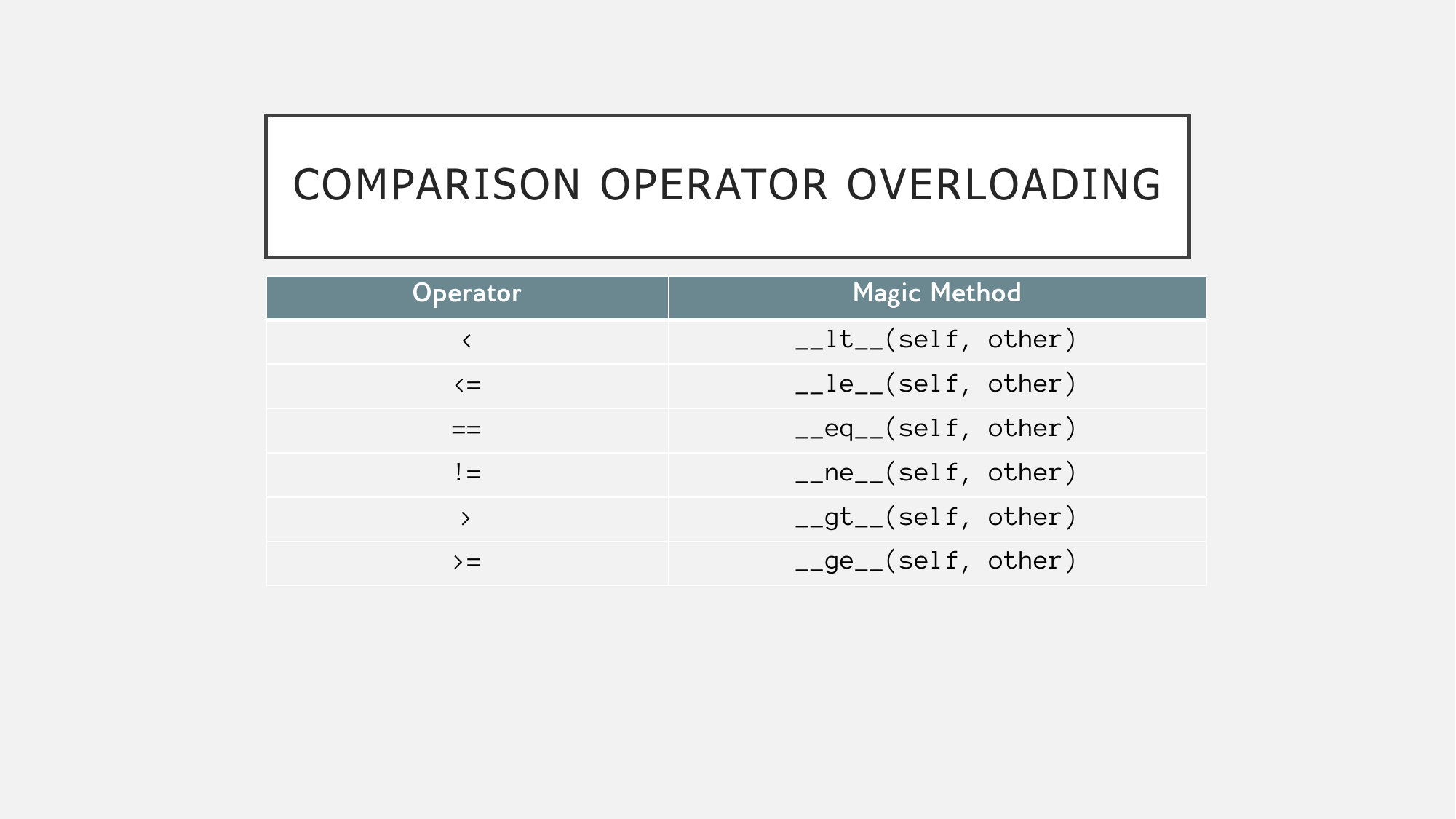

# COmparison Operator overloading
| Operator | Magic Method |
| --- | --- |
| < | \_\_lt\_\_(self, other) |
| <= | \_\_le\_\_(self, other) |
| == | \_\_eq\_\_(self, other) |
| != | \_\_ne\_\_(self, other) |
| > | \_\_gt\_\_(self, other) |
| >= | \_\_ge\_\_(self, other) |